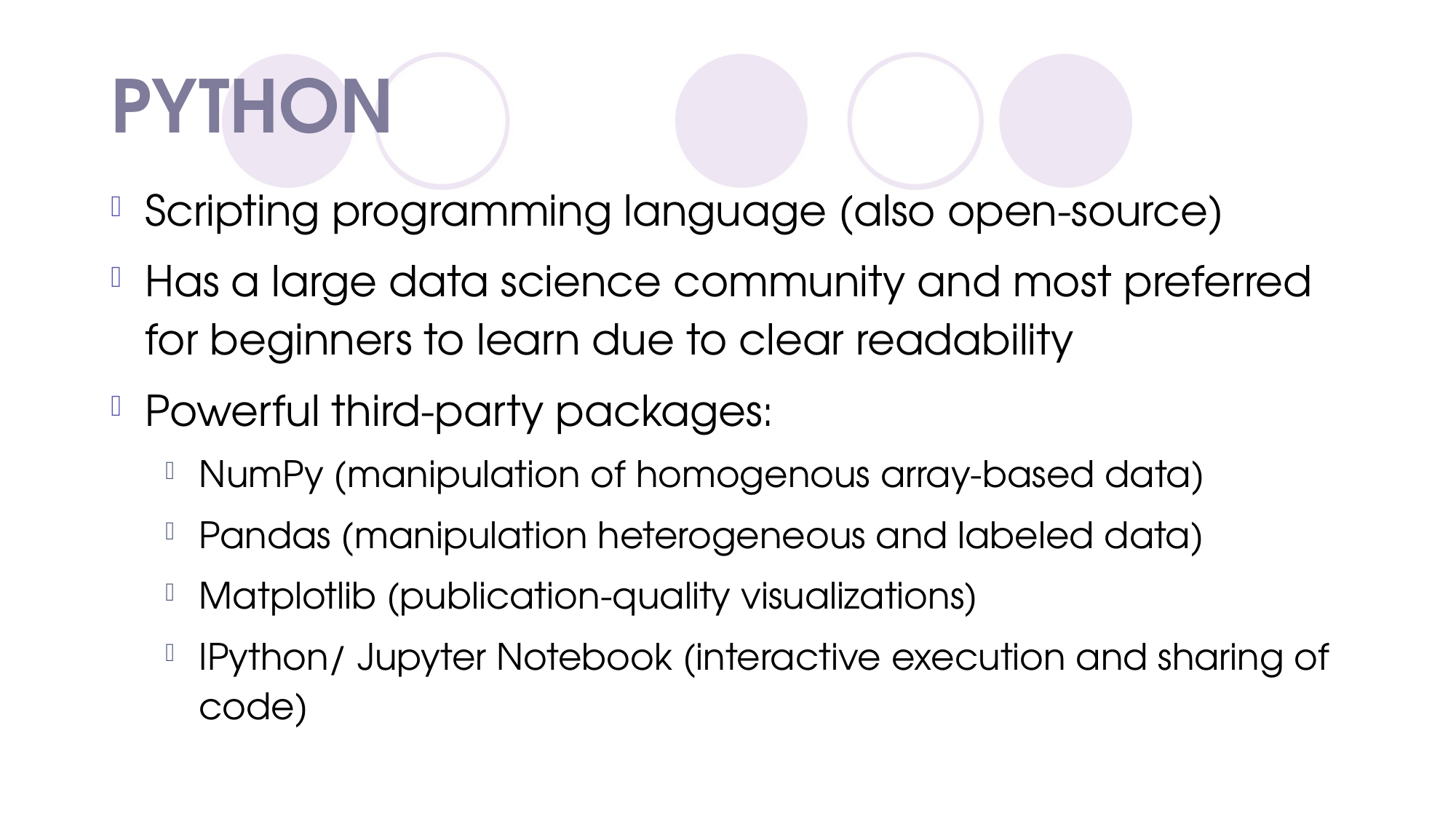

# PYTHON
Scripting programming language (also open-source)
Has a large data science community and most preferred for beginners to learn due to clear readability
Powerful third-party packages:
NumPy (manipulation of homogenous array-based data)
Pandas (manipulation heterogeneous and labeled data)
Matplotlib (publication-quality visualizations)
IPython/ Jupyter Notebook (interactive execution and sharing of code)